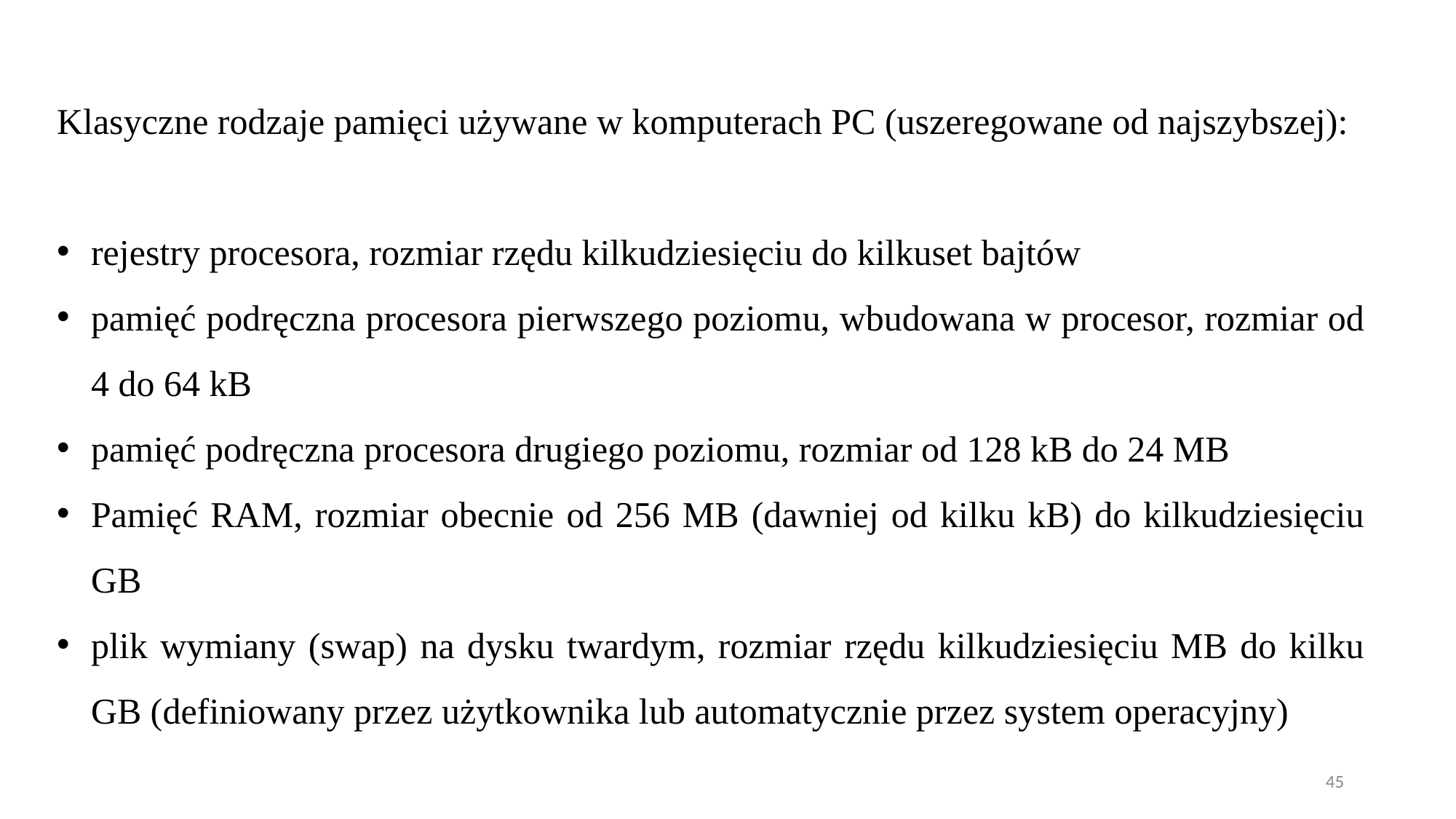

Klasyczne rodzaje pamięci używane w komputerach PC (uszeregowane od najszybszej):

rejestry procesora, rozmiar rzędu kilkudziesięciu do kilkuset bajtów
pamięć podręczna procesora pierwszego poziomu, wbudowana w procesor, rozmiar od 4 do 64 kB
pamięć podręczna procesora drugiego poziomu, rozmiar od 128 kB do 24 MB
Pamięć RAM, rozmiar obecnie od 256 MB (dawniej od kilku kB) do kilkudziesięciu GB
plik wymiany (swap) na dysku twardym, rozmiar rzędu kilkudziesięciu MB do kilku GB (definiowany przez użytkownika lub automatycznie przez system operacyjny)

45